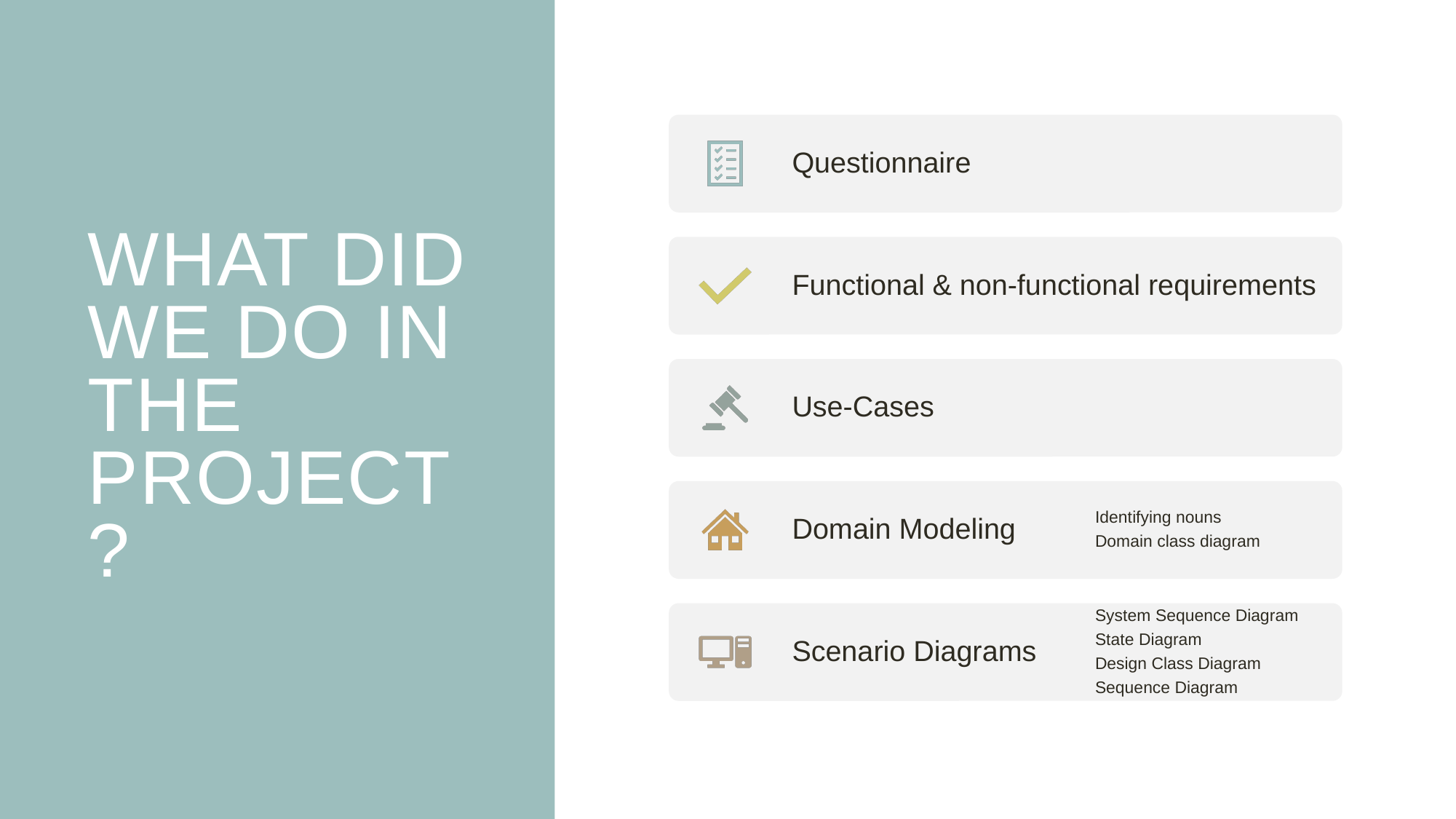

# What did we do in the project?
Questionnaire
Functional & non-functional requirements
Use-Cases
Domain Modeling
Identifying nouns
Domain class diagram
Scenario Diagrams
System Sequence Diagram
State Diagram
Design Class Diagram
Sequence Diagram